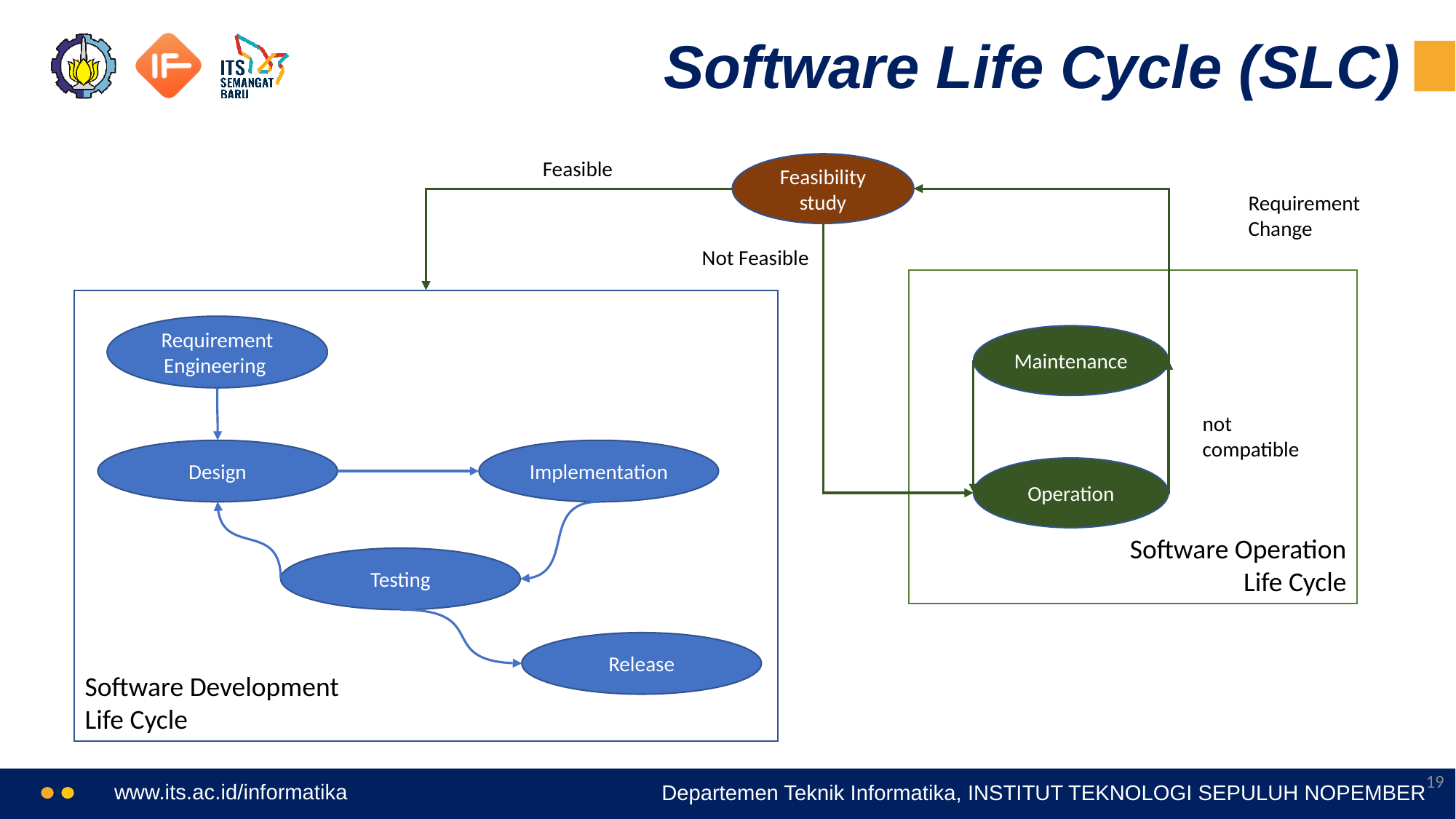

# Software Life Cycle (SLC)
Feasible
Feasibility study
Requirement
Change
Not Feasible

Maintenance
not compatible
Operation
Software Operation
Life Cycle

Requirement Engineering
Implementation
Design
Testing
Release
Software Development
Life Cycle
19